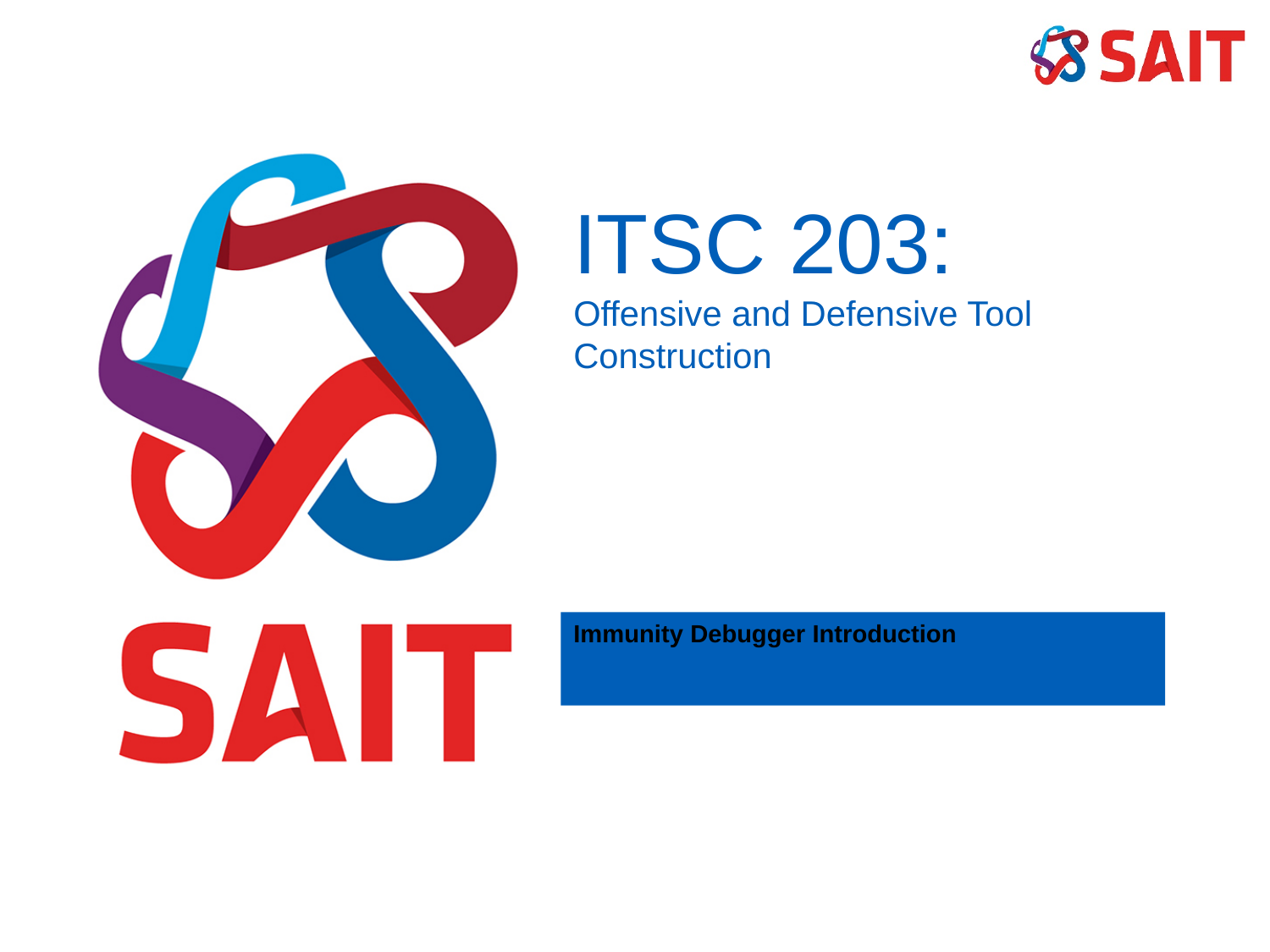

ITSC 203:
Offensive and Defensive Tool Construction
Immunity Debugger Introduction Taxonomy